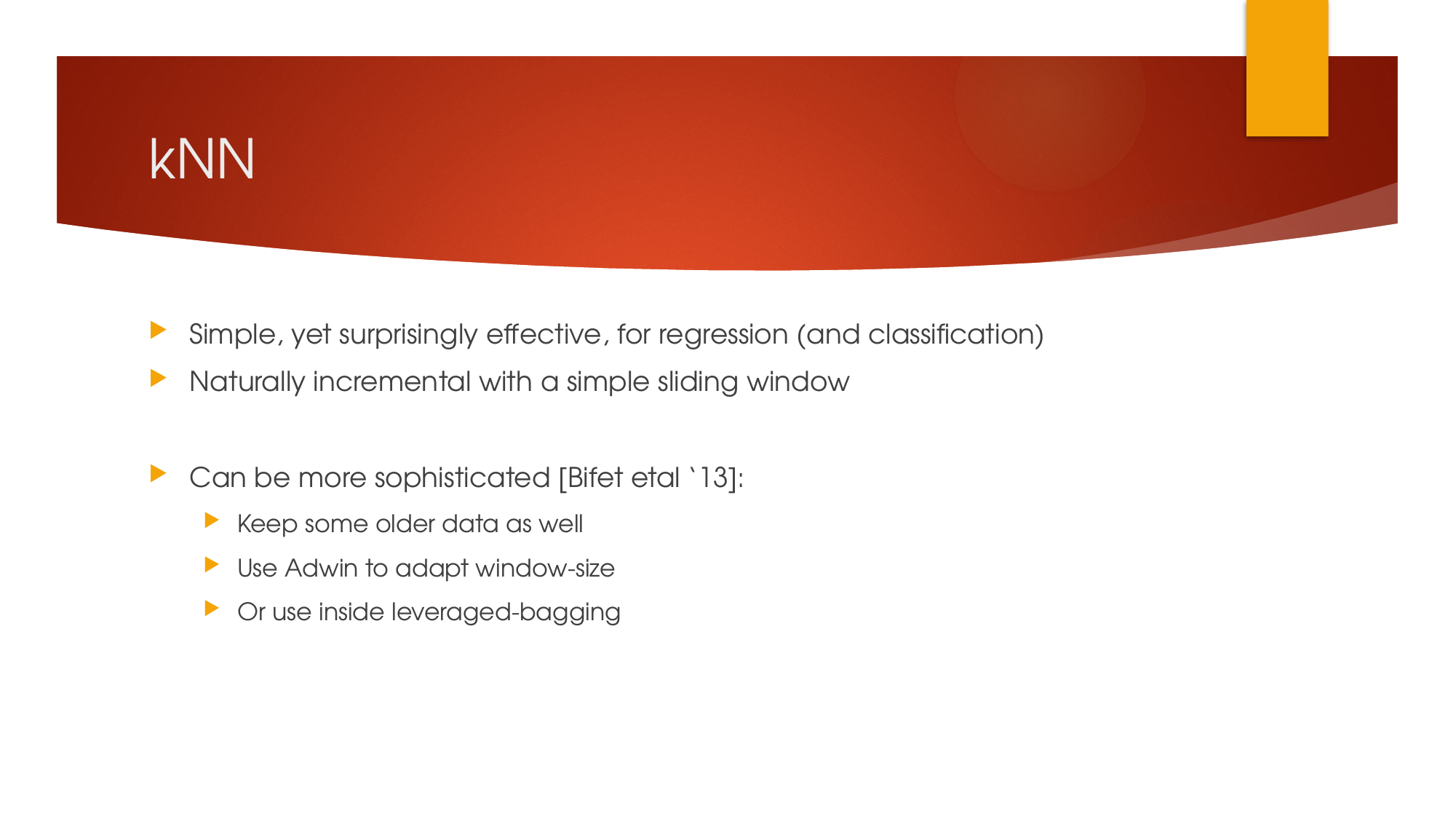

# kNN
Simple, yet surprisingly effective, for regression (and classification)
Naturally incremental with a simple sliding window

Can be more sophisticated [Bifet etal ‘13]:
Keep some older data as well
Use Adwin to adapt window-size
Or use inside leveraged-bagging